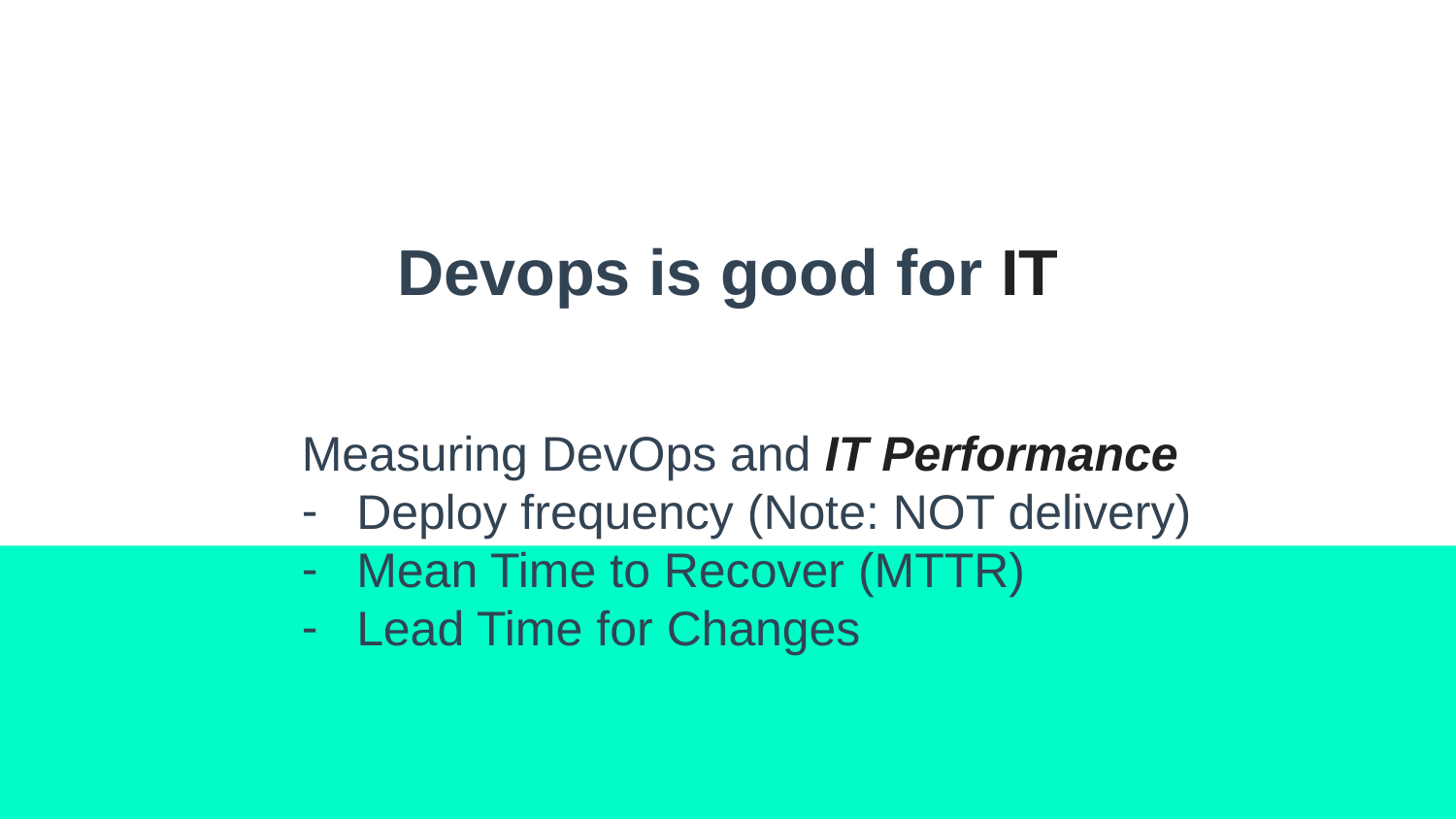

# Devops is good for IT
Measuring DevOps and IT Performance
Deploy frequency (Note: NOT delivery)
Mean Time to Recover (MTTR)
Lead Time for Changes